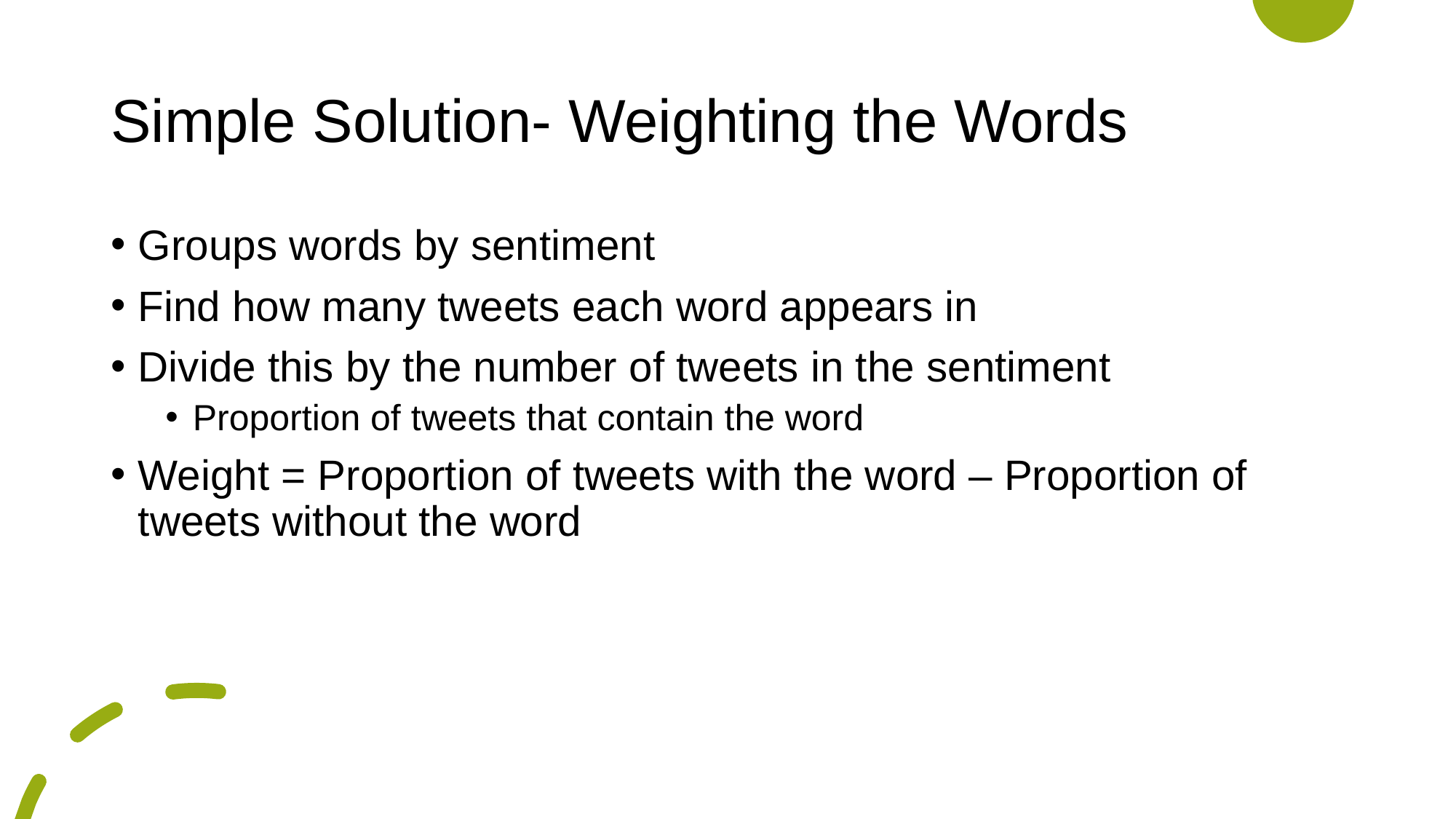

# Simple Solution- Weighting the Words
Groups words by sentiment
Find how many tweets each word appears in
Divide this by the number of tweets in the sentiment
Proportion of tweets that contain the word
Weight = Proportion of tweets with the word – Proportion of tweets without the word